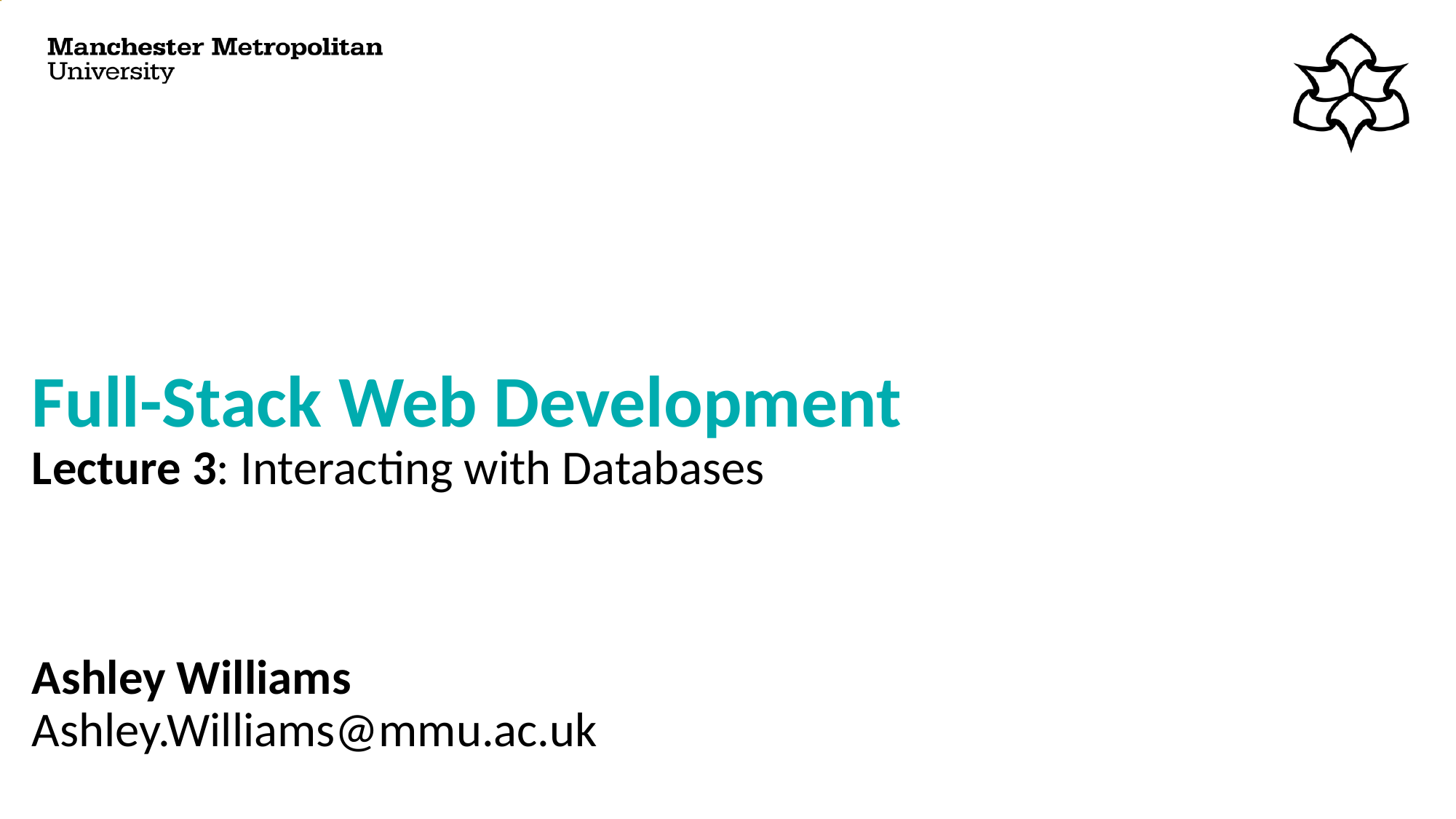

# Full-Stack Web Development Lecture 3: Interacting with Databases Ashley Williams Ashley.Williams@mmu.ac.uk